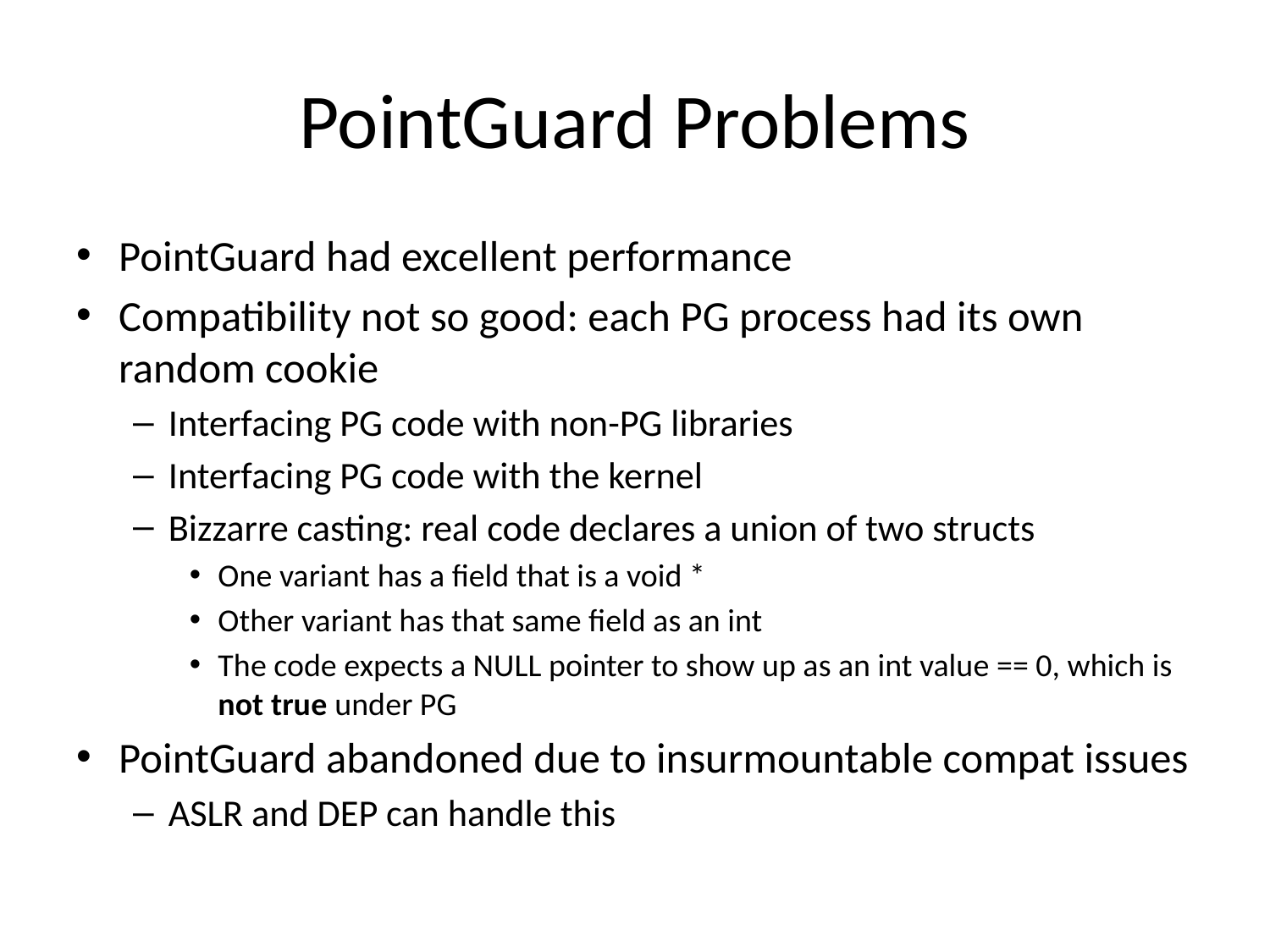

# PointGuard Problems
PointGuard had excellent performance
Compatibility not so good: each PG process had its own random cookie
Interfacing PG code with non-PG libraries
Interfacing PG code with the kernel
Bizzarre casting: real code declares a union of two structs
One variant has a field that is a void *
Other variant has that same field as an int
The code expects a NULL pointer to show up as an int value == 0, which is not true under PG
PointGuard abandoned due to insurmountable compat issues
ASLR and DEP can handle this